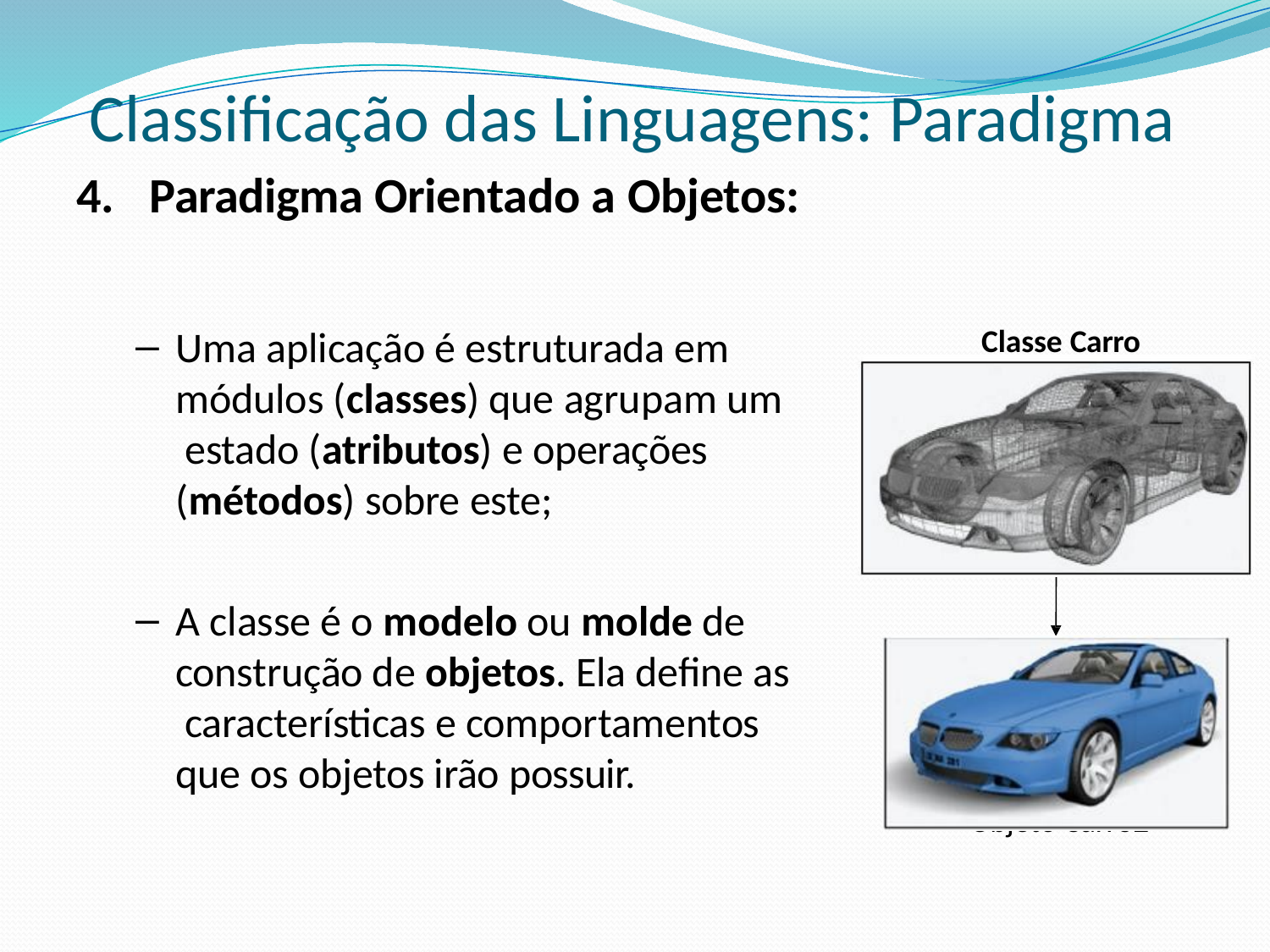

# Classificação das Linguagens: Paradigma
4.	Paradigma Orientado a Objetos:
Uma aplicação é estruturada em  módulos (classes) que agrupam um  estado (atributos) e operações  (métodos) sobre este;

A classe é o modelo ou molde de  construção de objetos. Ela define as  características e comportamentos  que os objetos irão possuir.
Objeto Carro2
Classe Carro